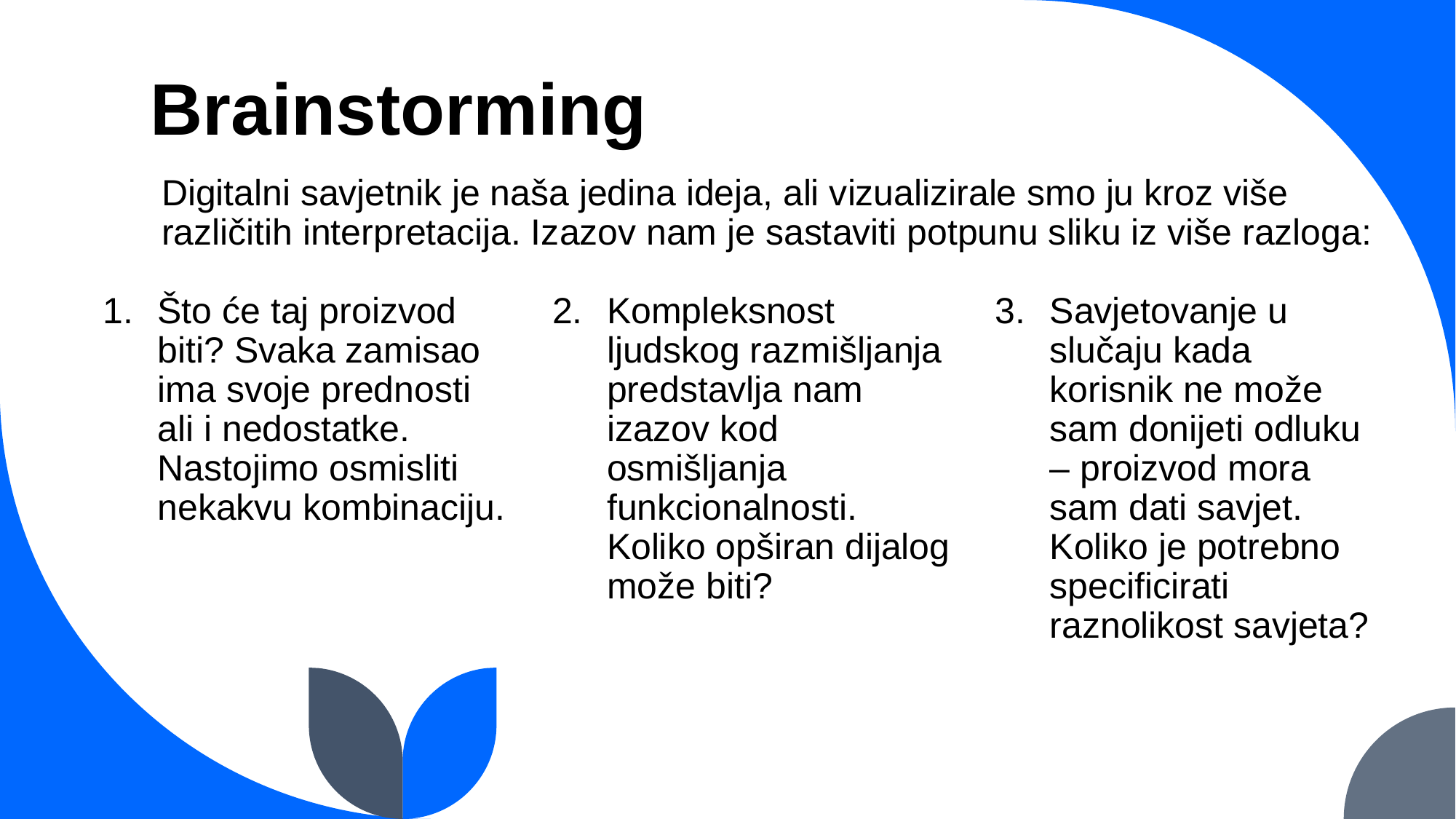

# Brainstorming
Digitalni savjetnik je naša jedina ideja, ali vizualizirale smo ju kroz više različitih interpretacija. Izazov nam je sastaviti potpunu sliku iz više razloga:
Kompleksnost ljudskog razmišljanja predstavlja nam izazov kod osmišljanja funkcionalnosti. Koliko opširan dijalog može biti?
Što će taj proizvod biti? Svaka zamisao ima svoje prednosti ali i nedostatke. Nastojimo osmisliti nekakvu kombinaciju.
Savjetovanje u slučaju kada korisnik ne može sam donijeti odluku – proizvod mora sam dati savjet. Koliko je potrebno specificirati raznolikost savjeta?